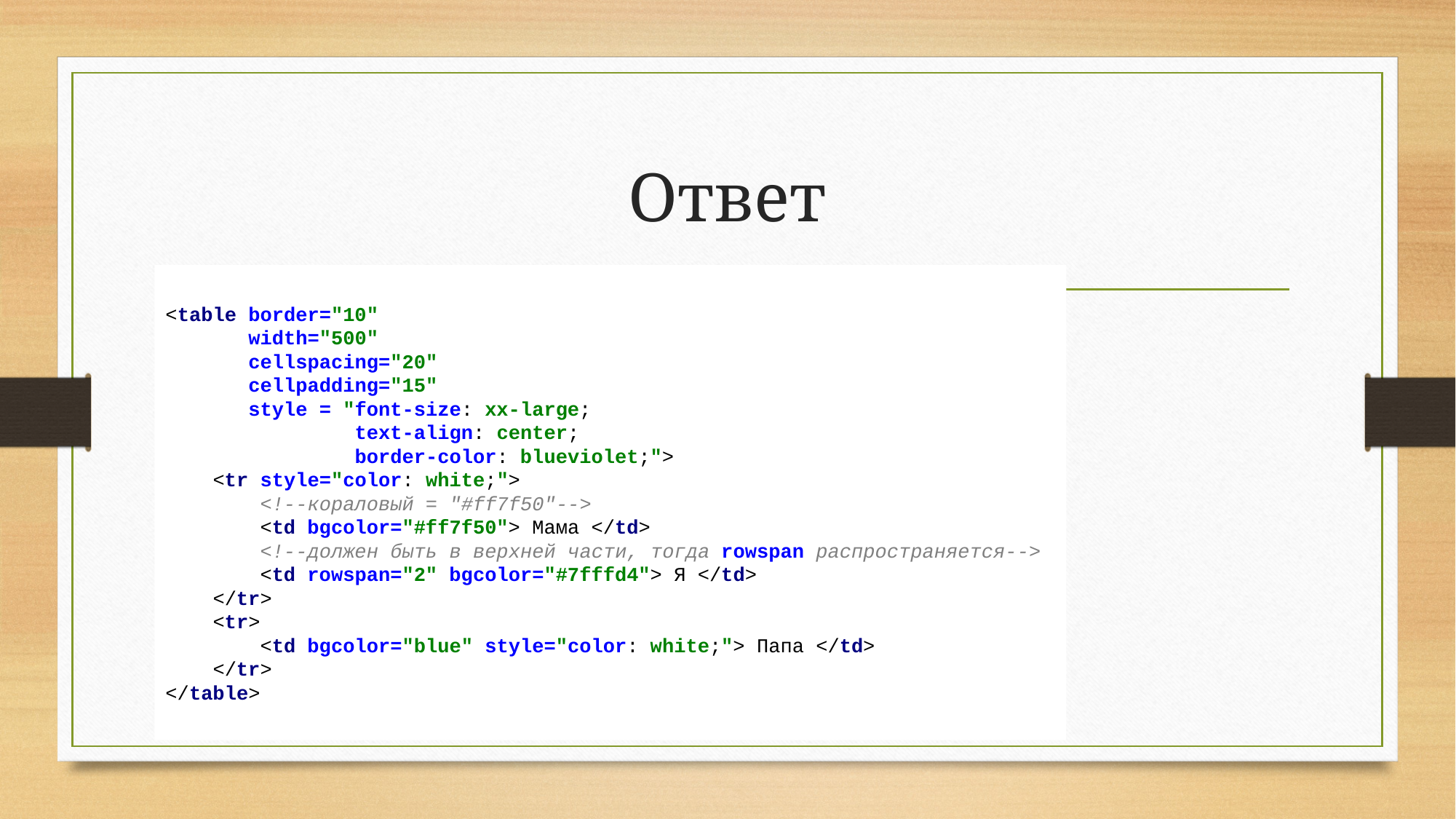

# Ответ
<table border="10"
       width="500"
       cellspacing="20"
       cellpadding="15"
       style = "font-size: xx-large;
                text-align: center;
                border-color: blueviolet;">
    <tr style="color: white;">
        <!--кораловый = "#ff7f50"-->
        <td bgcolor="#ff7f50"> Мама </td>
        <!--должен быть в верхней части, тогда rowspan распространяется-->
        <td rowspan="2" bgcolor="#7fffd4"> Я </td>
    </tr>
    <tr>
        <td bgcolor="blue" style="color: white;"> Папа </td>
    </tr>
</table>